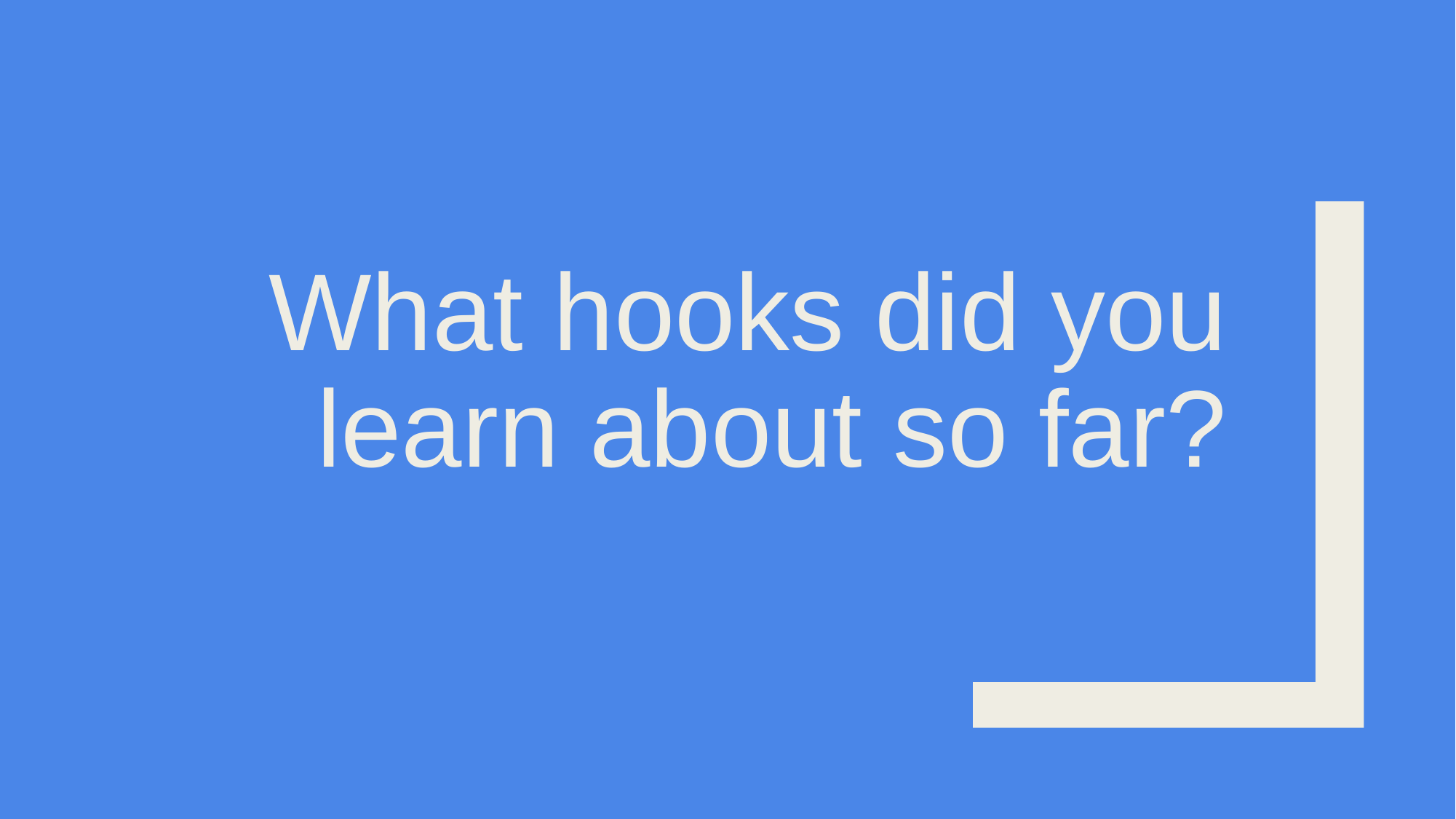

# What hooks did you learn about so far?